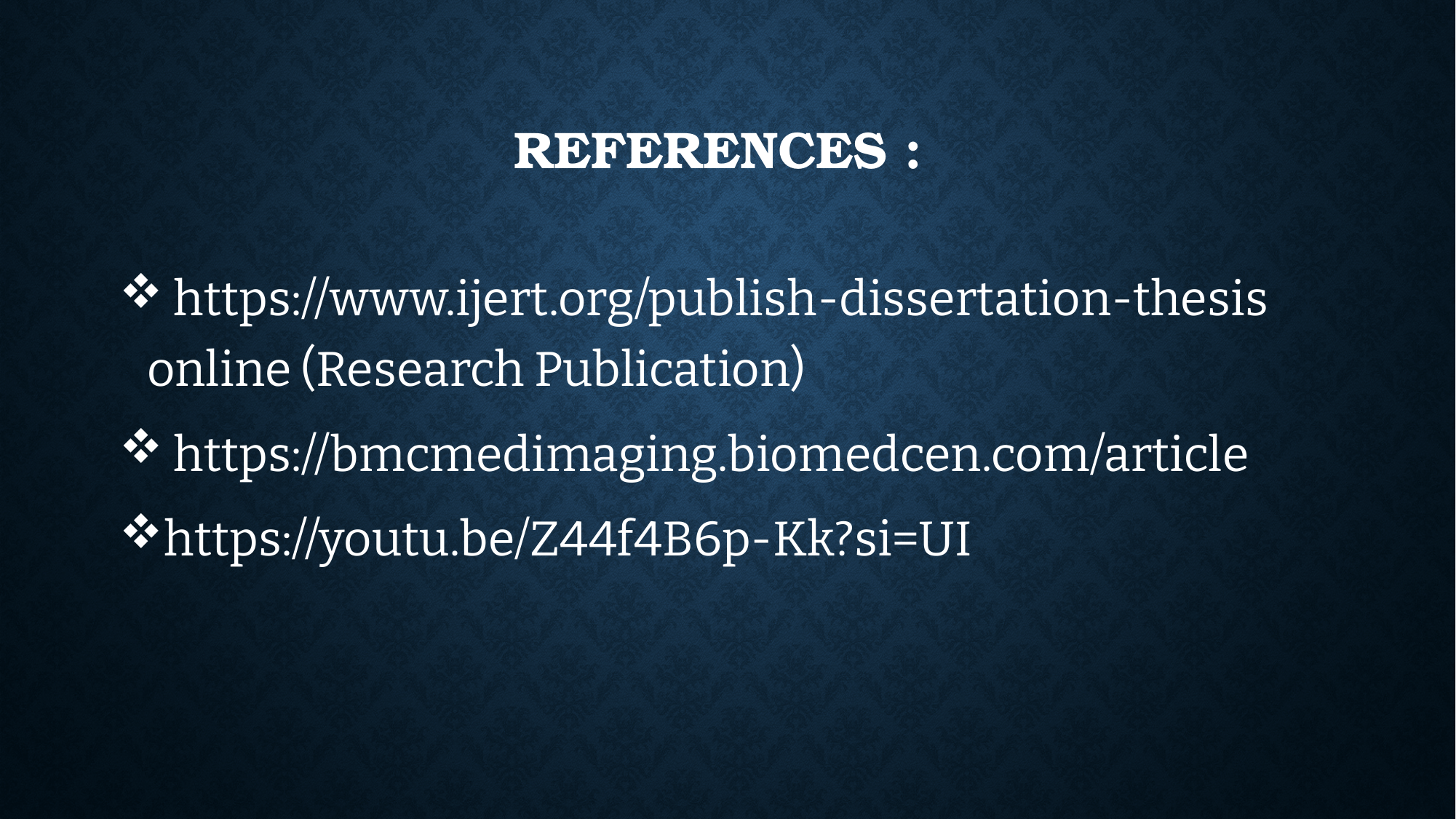

# REFERENCES :
 https://www.ijert.org/publish-dissertation-thesis online (Research Publication)
 https://bmcmedimaging.biomedcen.com/article
https://youtu.be/Z44f4B6p-Kk?si=UI